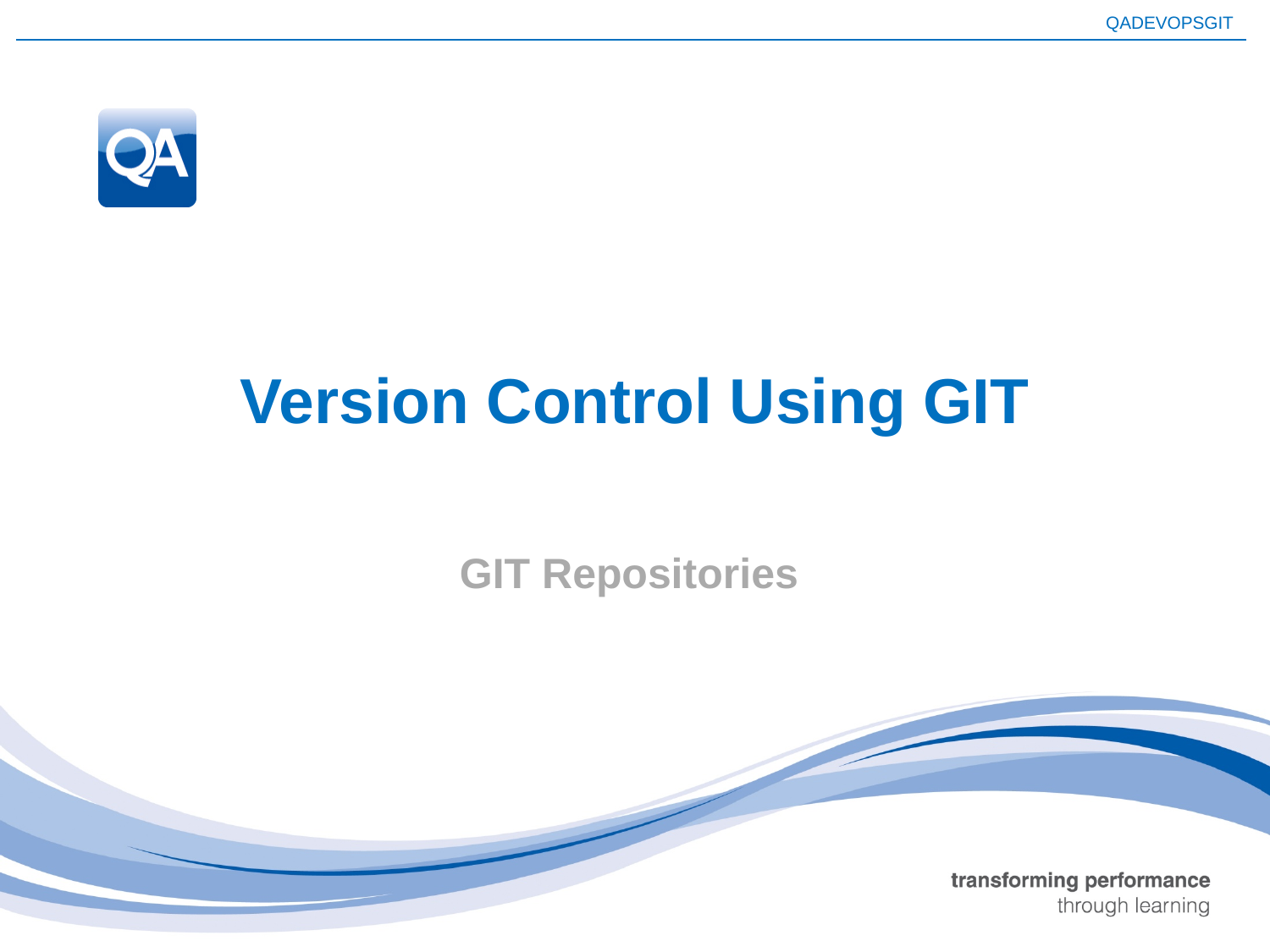

# Version Control Using GIT
GIT Repositories